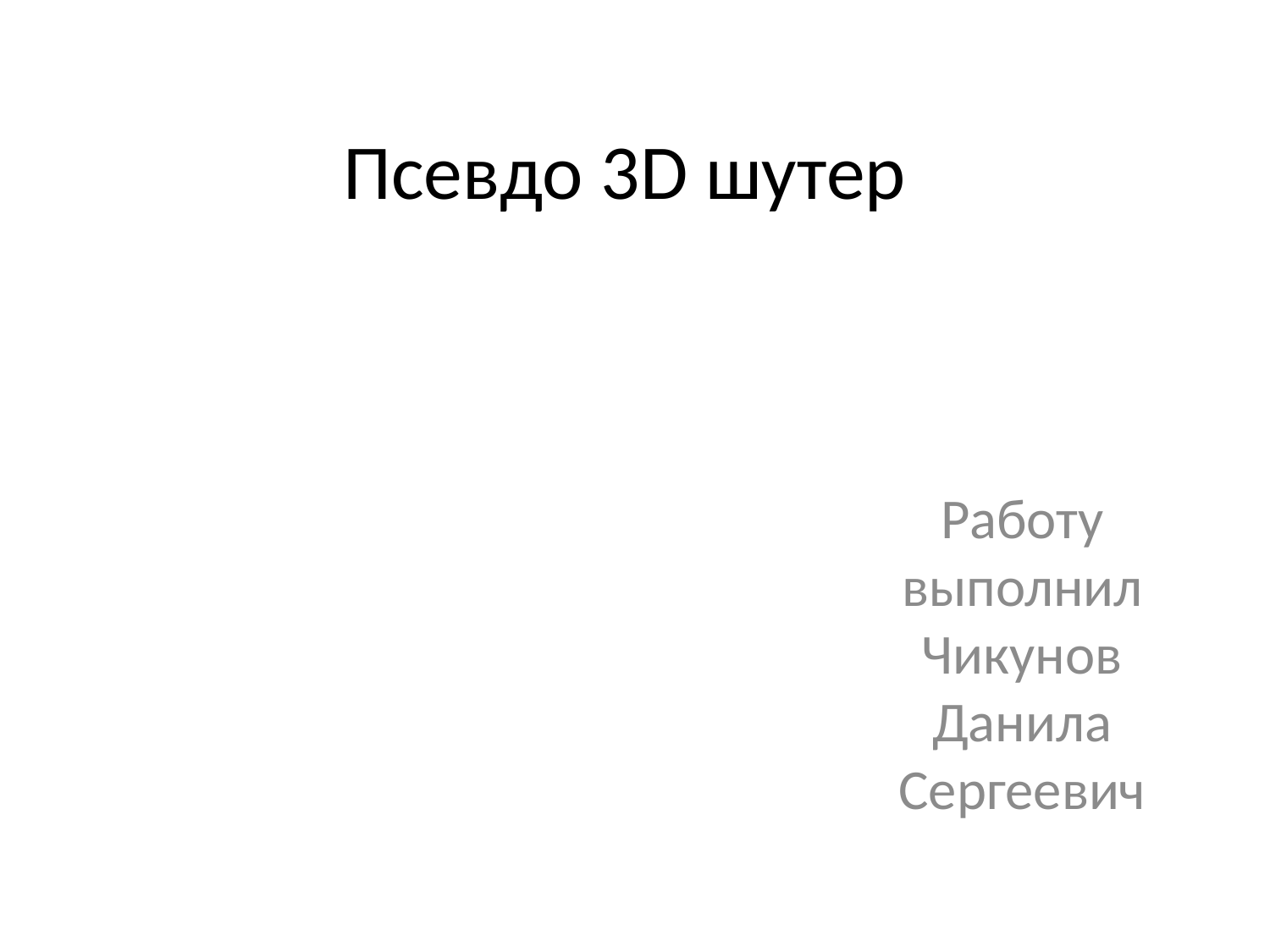

# Псевдо 3D шутер
Работу выполнил Чикунов Данила Сергеевич